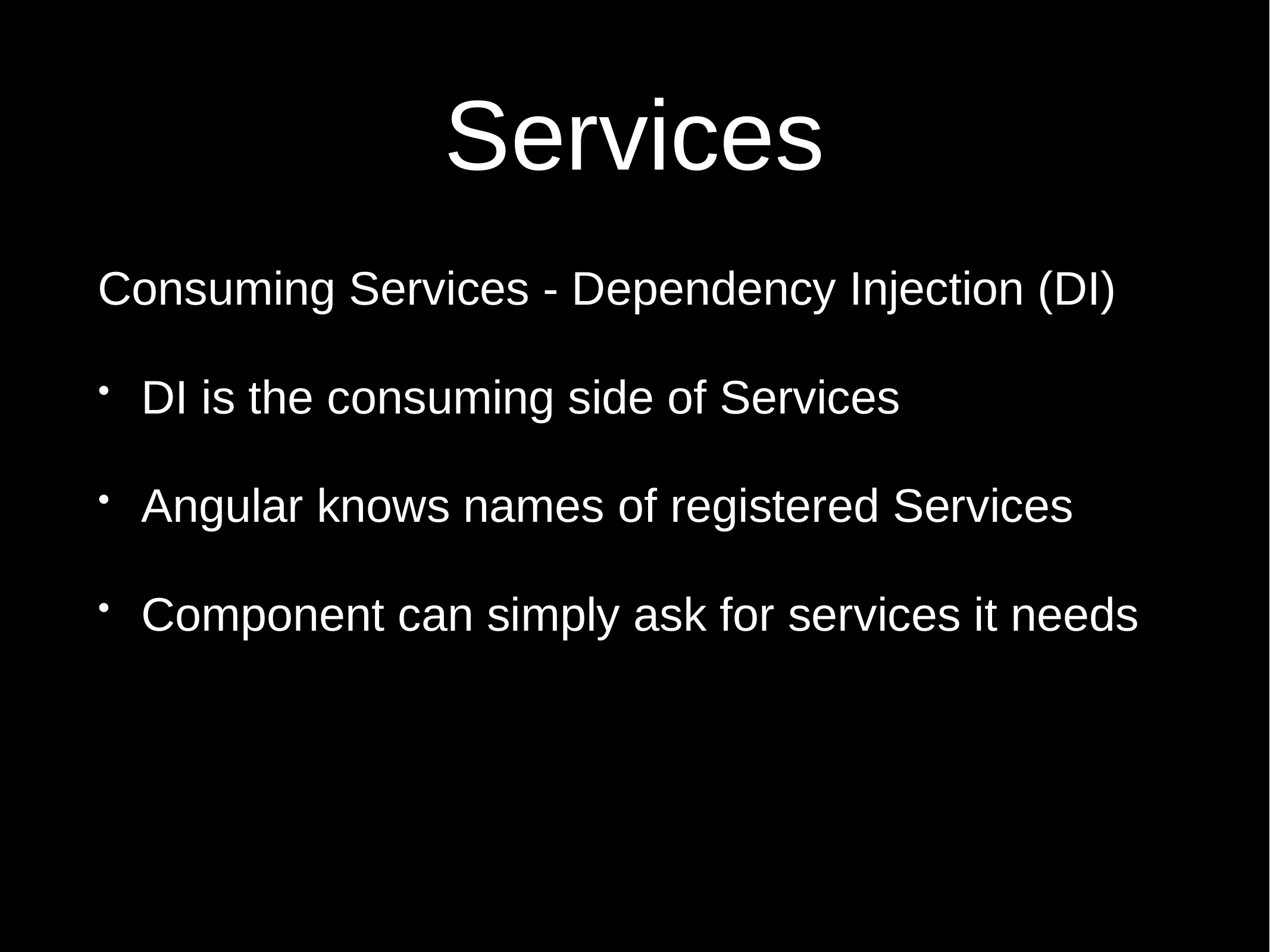

# Services
Consuming Services - Dependency Injection (DI)
DI is the consuming side of Services
Angular knows names of registered Services
Component can simply ask for services it needs